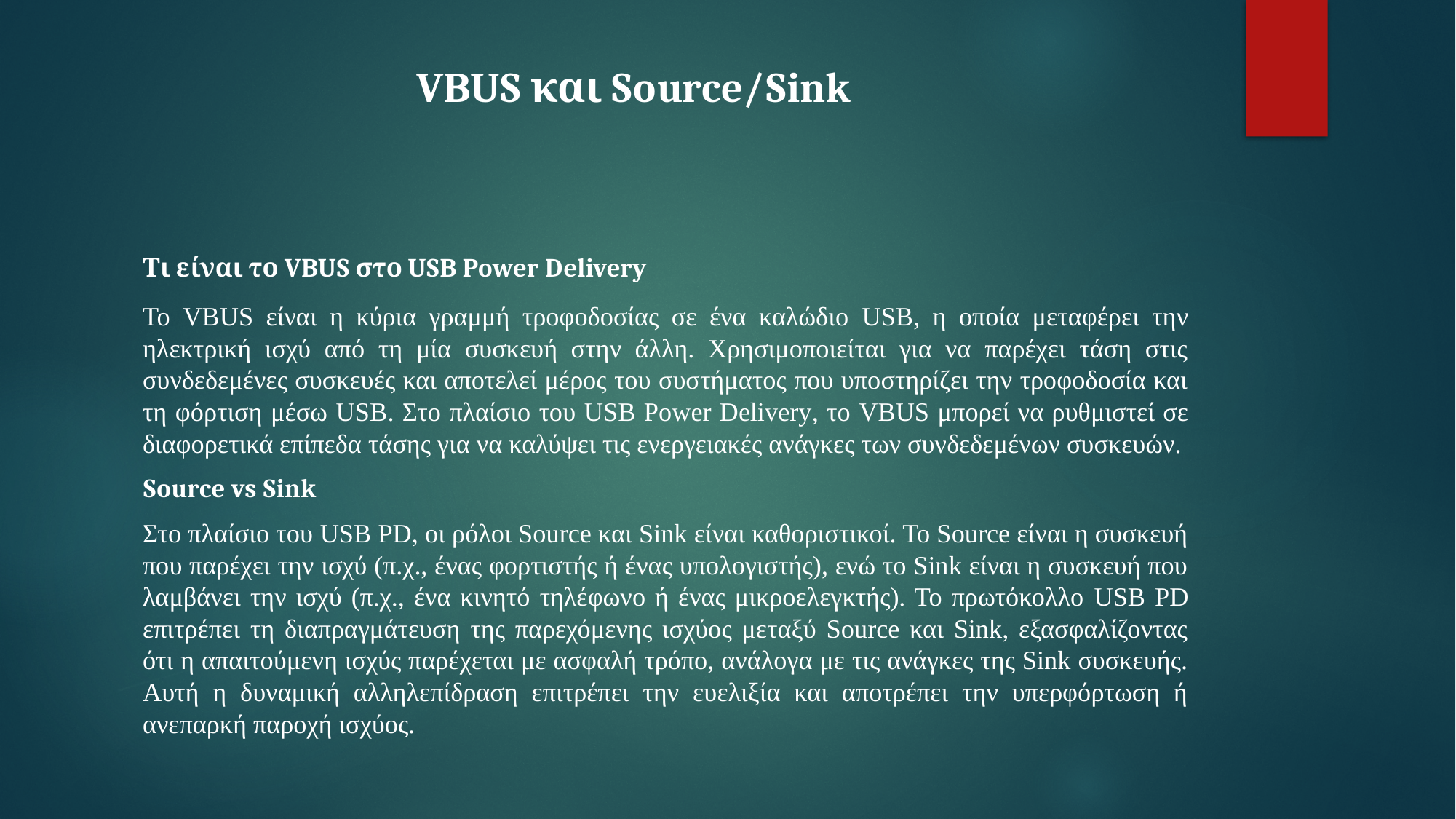

# VBUS και Source/Sink
Τι είναι το VBUS στο USB Power Delivery
Το VBUS είναι η κύρια γραμμή τροφοδοσίας σε ένα καλώδιο USB, η οποία μεταφέρει την ηλεκτρική ισχύ από τη μία συσκευή στην άλλη. Χρησιμοποιείται για να παρέχει τάση στις συνδεδεμένες συσκευές και αποτελεί μέρος του συστήματος που υποστηρίζει την τροφοδοσία και τη φόρτιση μέσω USB. Στο πλαίσιο του USB Power Delivery, το VBUS μπορεί να ρυθμιστεί σε διαφορετικά επίπεδα τάσης για να καλύψει τις ενεργειακές ανάγκες των συνδεδεμένων συσκευών.
Source vs Sink
Στο πλαίσιο του USB PD, οι ρόλοι Source και Sink είναι καθοριστικοί. Το Source είναι η συσκευή που παρέχει την ισχύ (π.χ., ένας φορτιστής ή ένας υπολογιστής), ενώ το Sink είναι η συσκευή που λαμβάνει την ισχύ (π.χ., ένα κινητό τηλέφωνο ή ένας μικροελεγκτής). Το πρωτόκολλο USB PD επιτρέπει τη διαπραγμάτευση της παρεχόμενης ισχύος μεταξύ Source και Sink, εξασφαλίζοντας ότι η απαιτούμενη ισχύς παρέχεται με ασφαλή τρόπο, ανάλογα με τις ανάγκες της Sink συσκευής. Αυτή η δυναμική αλληλεπίδραση επιτρέπει την ευελιξία και αποτρέπει την υπερφόρτωση ή ανεπαρκή παροχή ισχύος.